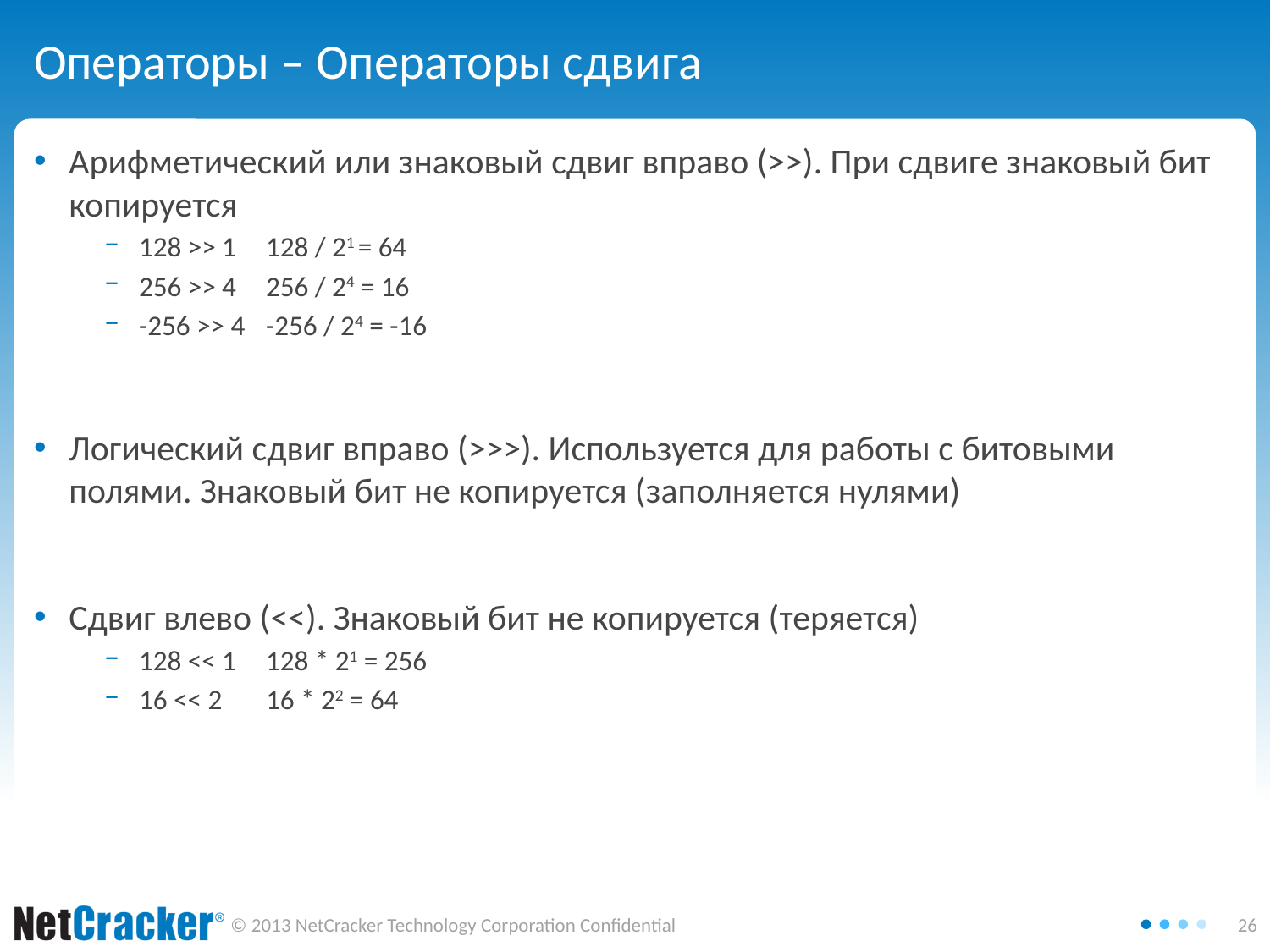

# Операторы – Операторы сдвига
Арифметический или знаковый сдвиг вправо (>>). При сдвиге знаковый бит копируется
128 >> 1 	128 / 21 = 64
256 >> 4 	256 / 24 = 16
-256 >> 4	-256 / 24 = -16

Логический сдвиг вправо (>>>). Используется для работы с битовыми полями. Знаковый бит не копируется (заполняется нулями)

Сдвиг влево (<<). Знаковый бит не копируется (теряется)
128 << 1 	128 * 21 = 256
16 << 2 	16 * 22 = 64